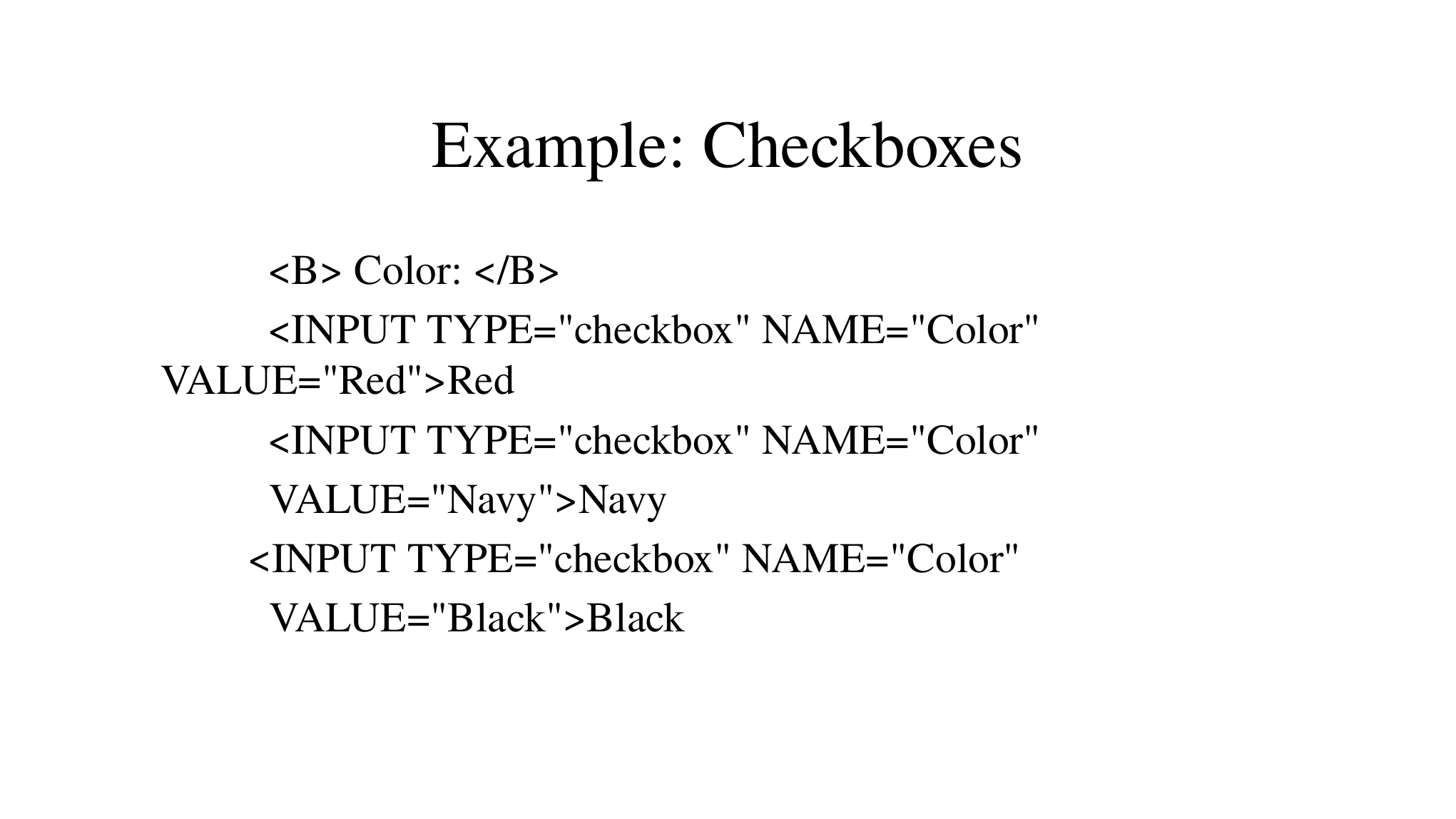

# Example: Checkboxes
      	<B> Color: </B>
		<INPUT TYPE="checkbox" NAME="Color" 	  VALUE="Red">Red
		<INPUT TYPE="checkbox" NAME="Color"
              VALUE="Navy">Navy
            <INPUT TYPE="checkbox" NAME="Color"
              VALUE="Black">Black